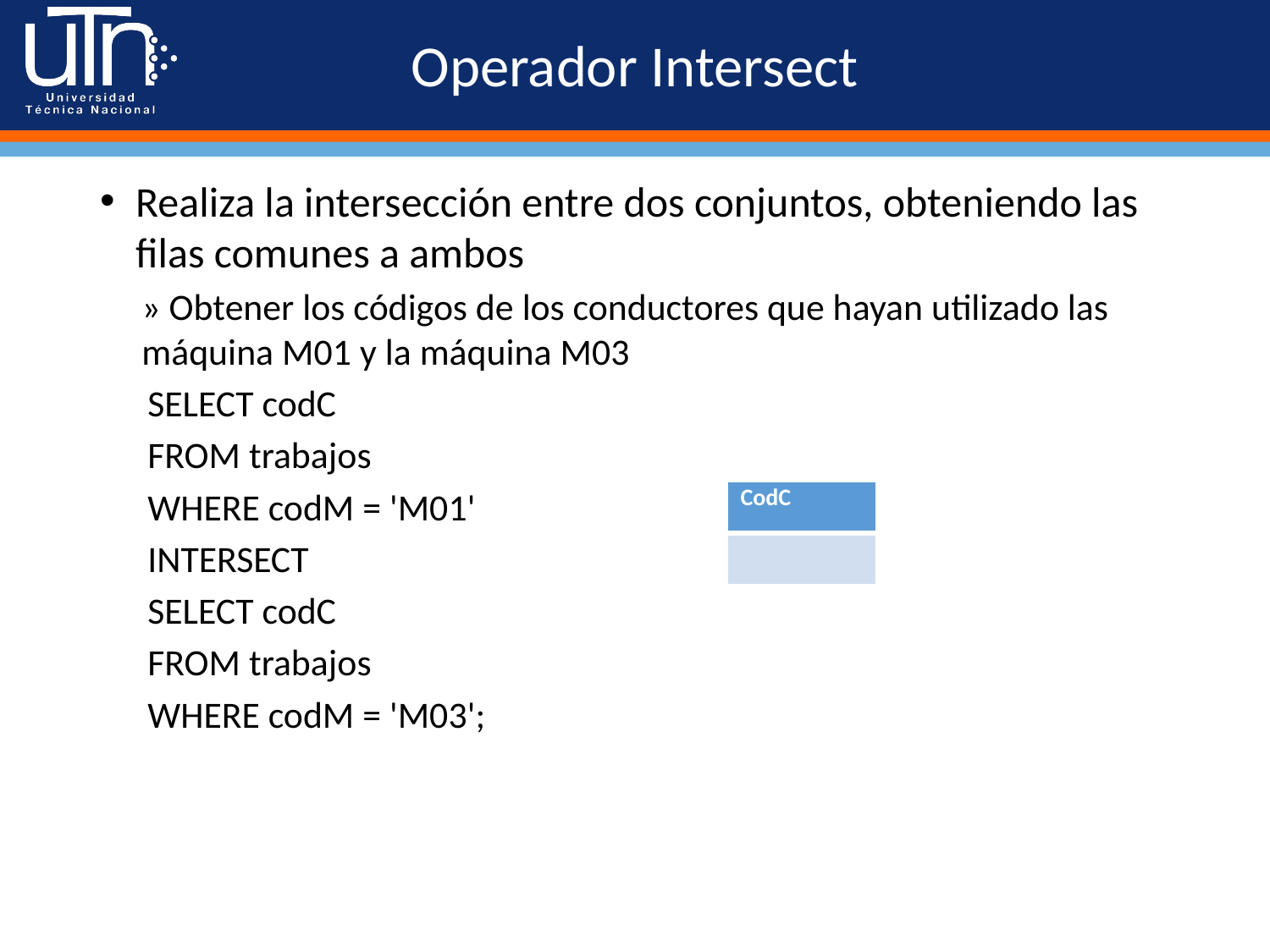

# Operador Intersect
Realiza la intersección entre dos conjuntos, obteniendo las filas comunes a ambos
» Obtener los códigos de los conductores que hayan utilizado las máquina M01 y la máquina M03
SELECT codC
FROM trabajos
WHERE codM = 'M01'
INTERSECT
SELECT codC
FROM trabajos
WHERE codM = 'M03';
| CodC |
| --- |
|  |